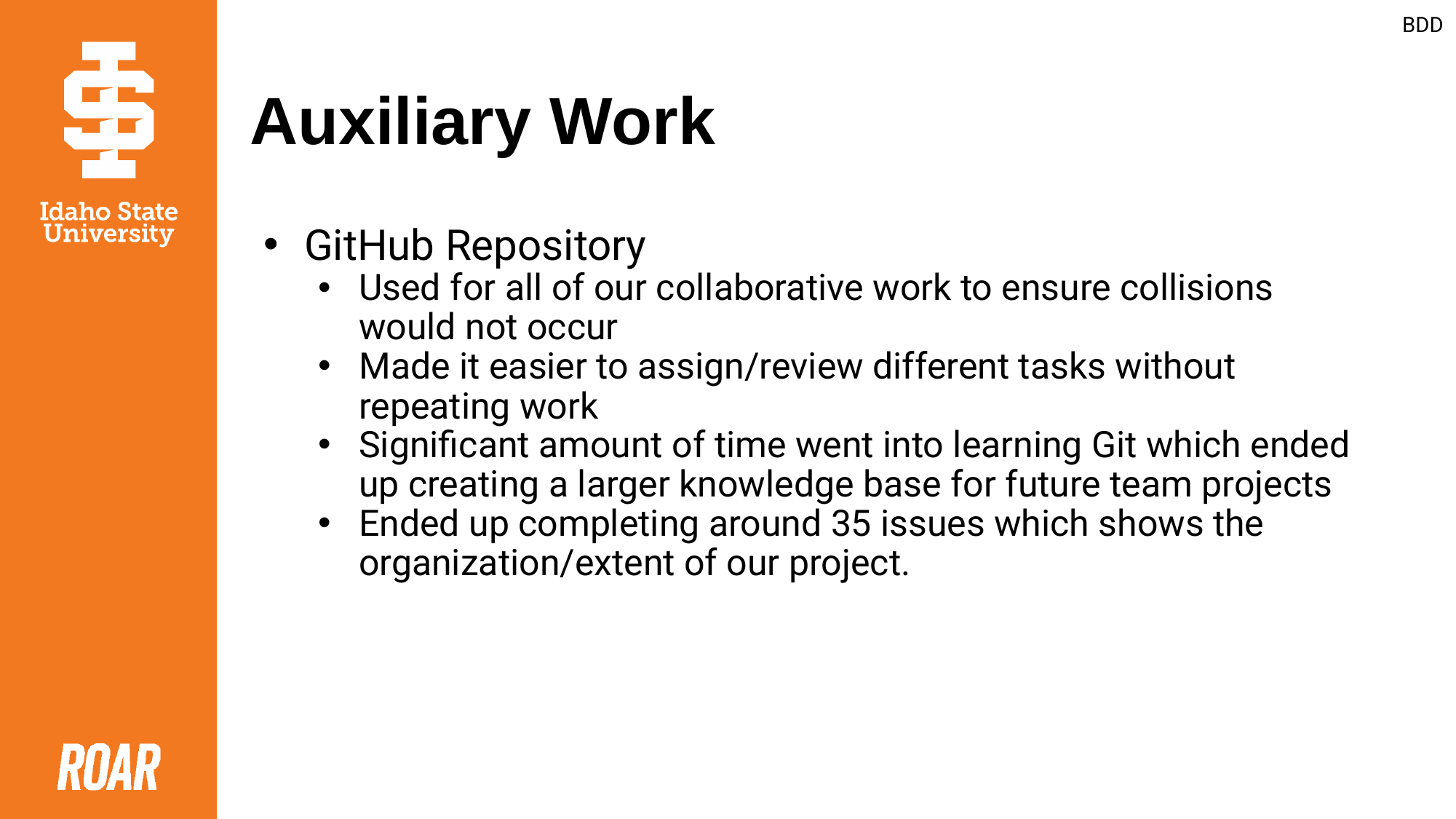

BDD
# Auxiliary Work
GitHub Repository
Used for all of our collaborative work to ensure collisions would not occur
Made it easier to assign/review different tasks without repeating work
Significant amount of time went into learning Git which ended up creating a larger knowledge base for future team projects
Ended up completing around 35 issues which shows the organization/extent of our project.